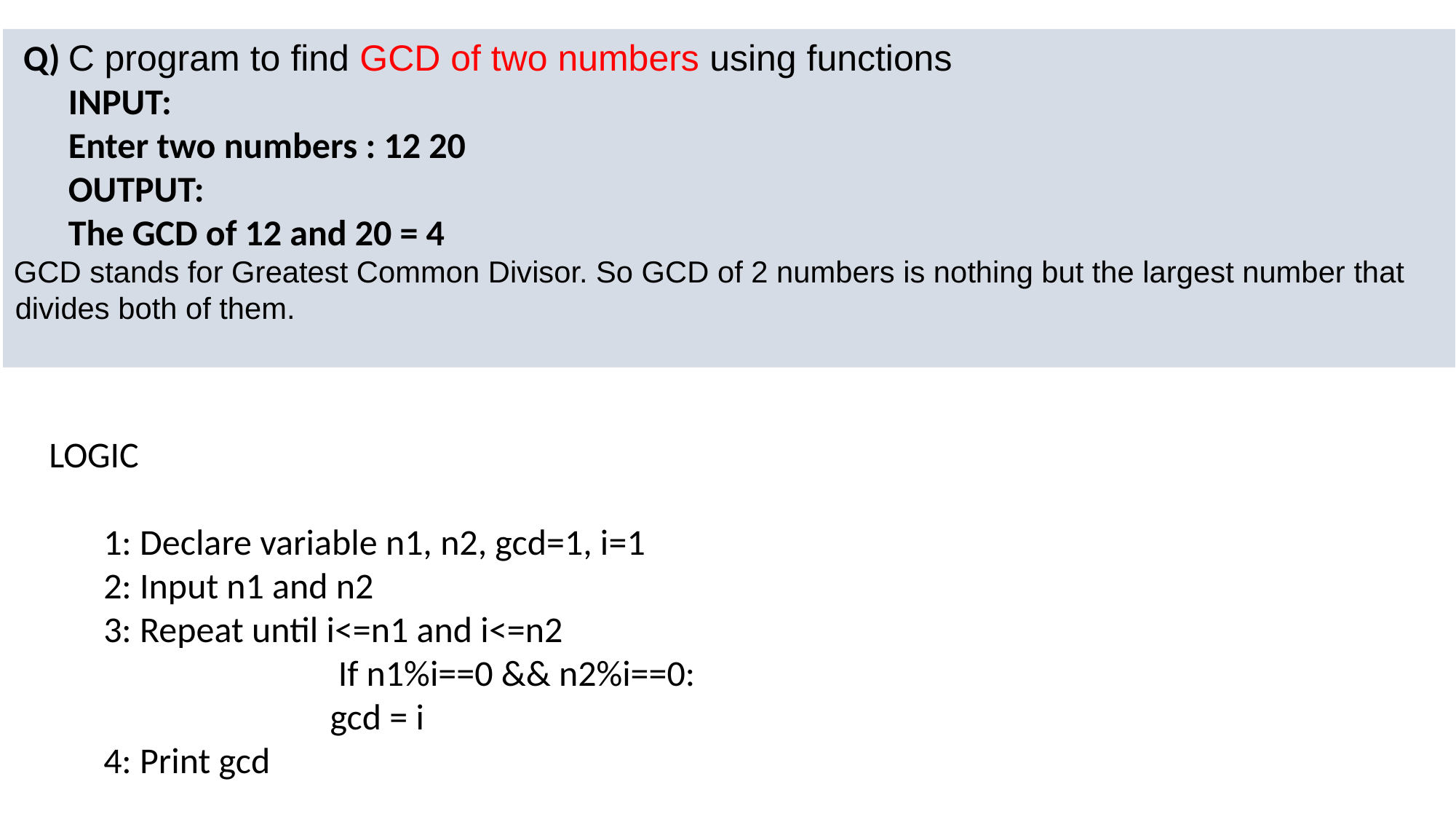

Enter two numbers : 12 20
The GCD of 12 and 20 = 4

 Q) C program to find GCD of two numbers using functions
INPUT:
Enter two numbers : 12 20
OUTPUT:
The GCD of 12 and 20 = 4
GCD stands for Greatest Common Divisor. So GCD of 2 numbers is nothing but the largest number that divides both of them.

LOGIC

1: Declare variable n1, n2, gcd=1, i=1
2: Input n1 and n2
3: Repeat until i<=n1 and i<=n2
		  If n1%i==0 && n2%i==0:
		 gcd = i
4: Print gcd